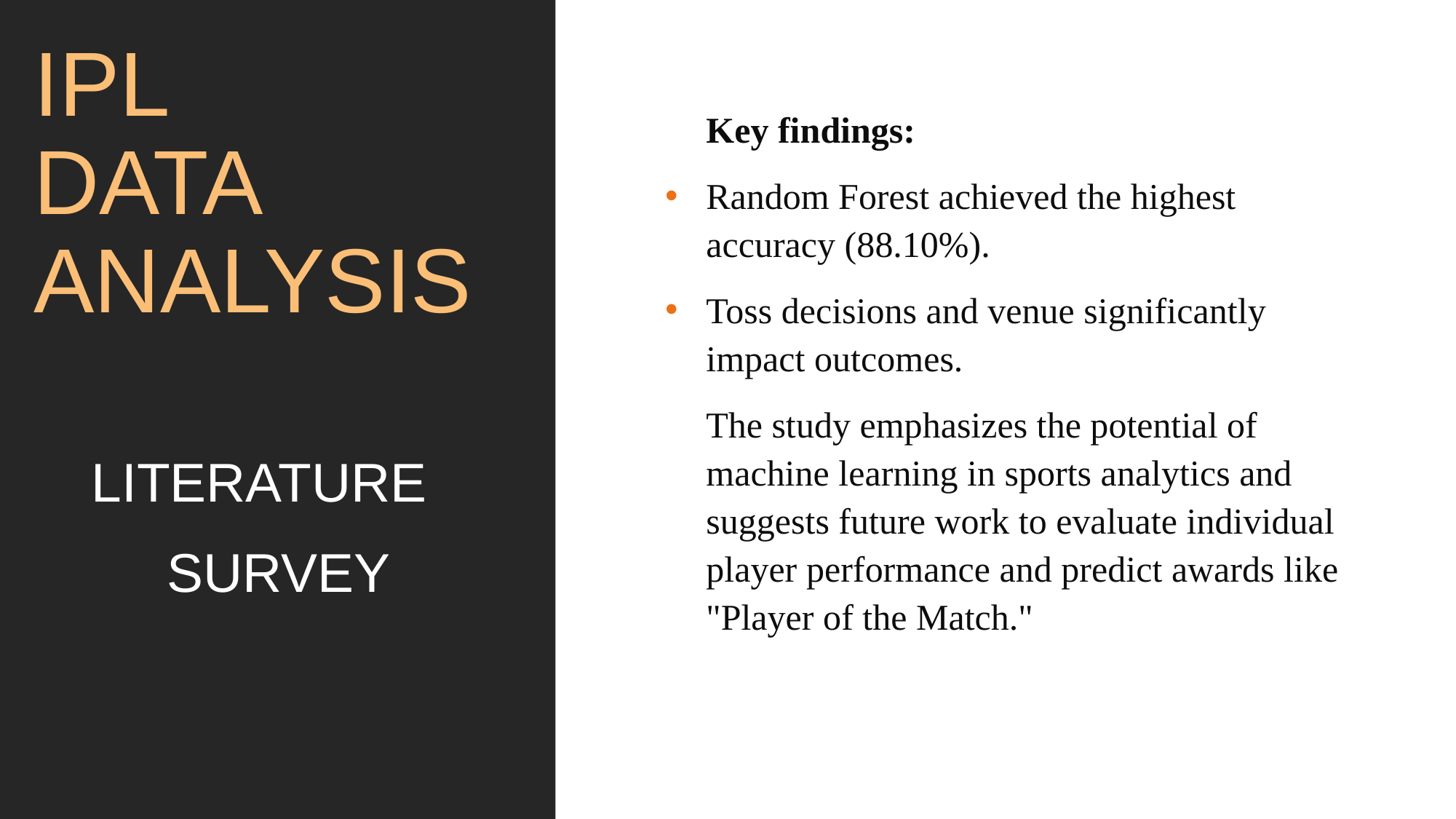

# IPL DATA ANALYSIS
Key findings:
Random Forest achieved the highest accuracy (88.10%).
Toss decisions and venue significantly impact outcomes.
The study emphasizes the potential of machine learning in sports analytics and suggests future work to evaluate individual player performance and predict awards like "Player of the Match."

  LITERATURE
       SURVEY